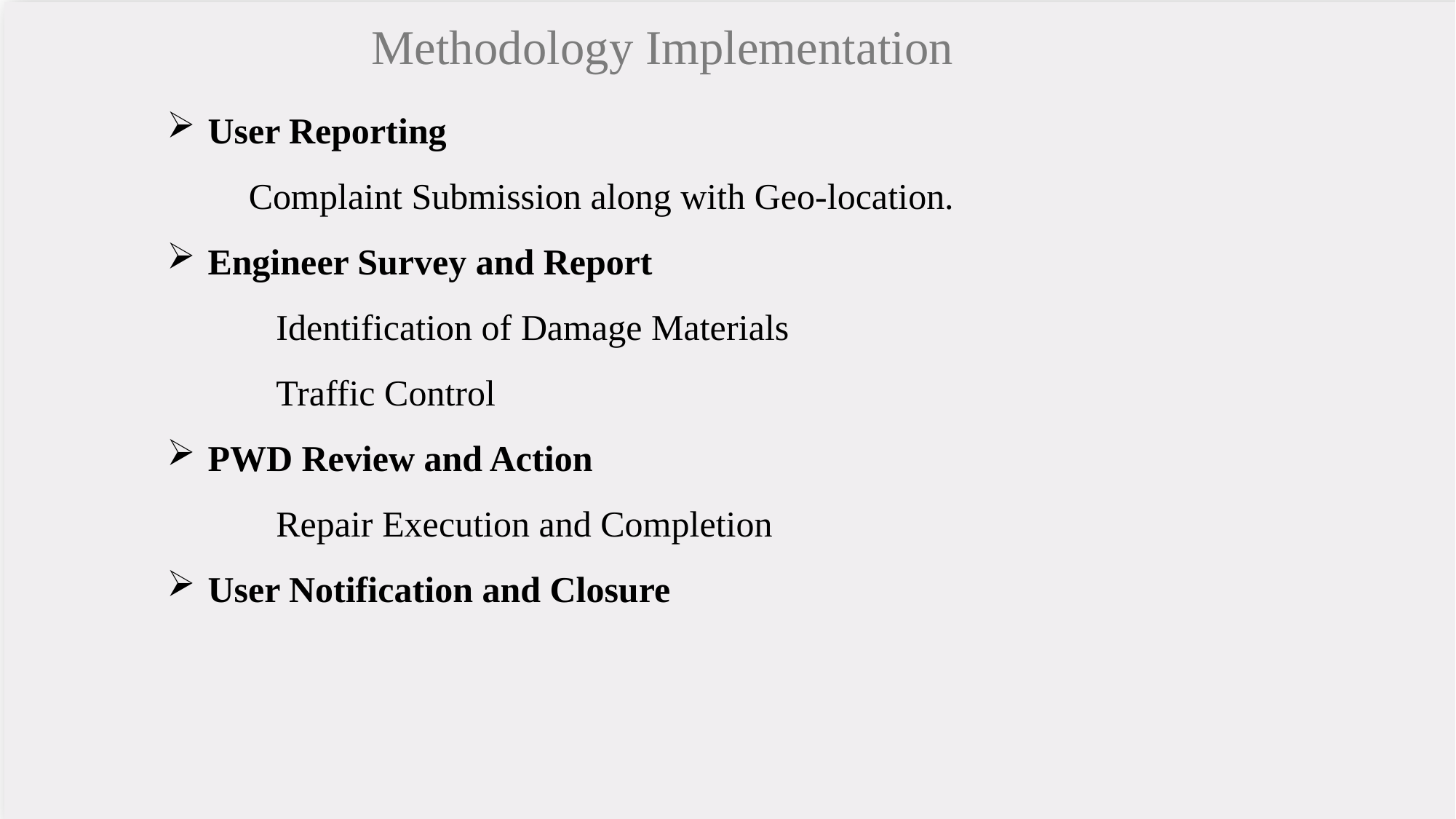

Methodology Implementation
User Reporting
         Complaint Submission along with Geo-location.
Engineer Survey and Report
	Identification of Damage Materials
	Traffic Control
PWD Review and Action
	Repair Execution and Completion
User Notification and Closure